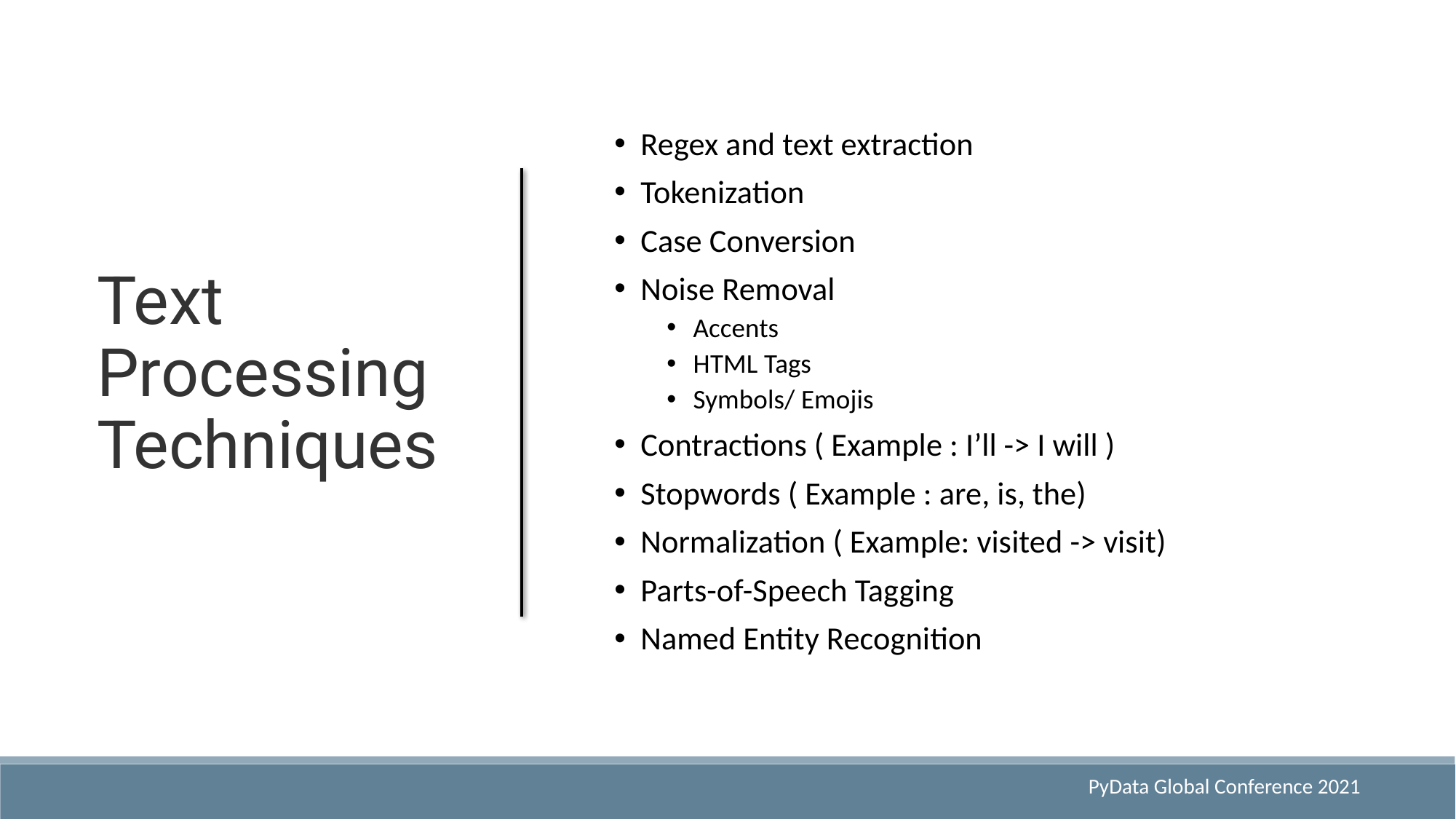

Regex and text extraction
Tokenization
Case Conversion
Noise Removal
Accents
HTML Tags
Symbols/ Emojis
Contractions ( Example : I’ll -> I will )
Stopwords ( Example : are, is, the)
Normalization ( Example: visited -> visit)
Parts-of-Speech Tagging
Named Entity Recognition

Text Processing Techniques
PyData Global Conference 2021